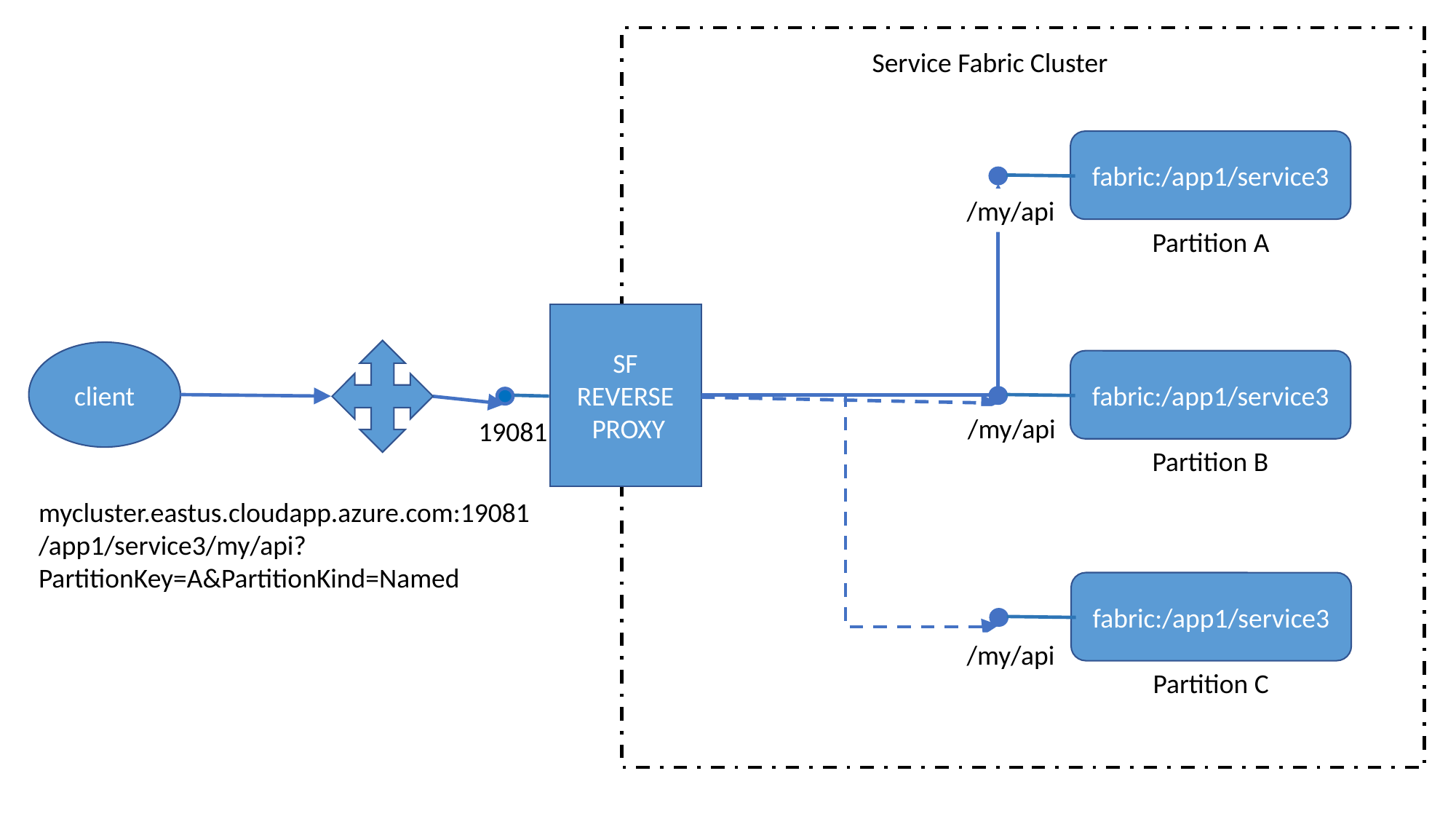

Service Fabric Cluster
fabric:/app1/service3

/my/api
Partition A
SF
REVERSE
 PROXY

client
fabric:/app1/service3

/my/api
19081
Partition B
mycluster.eastus.cloudapp.azure.com:19081/app1/service3/my/api?PartitionKey=A&PartitionKind=Named
fabric:/app1/service3

/my/api
Partition C